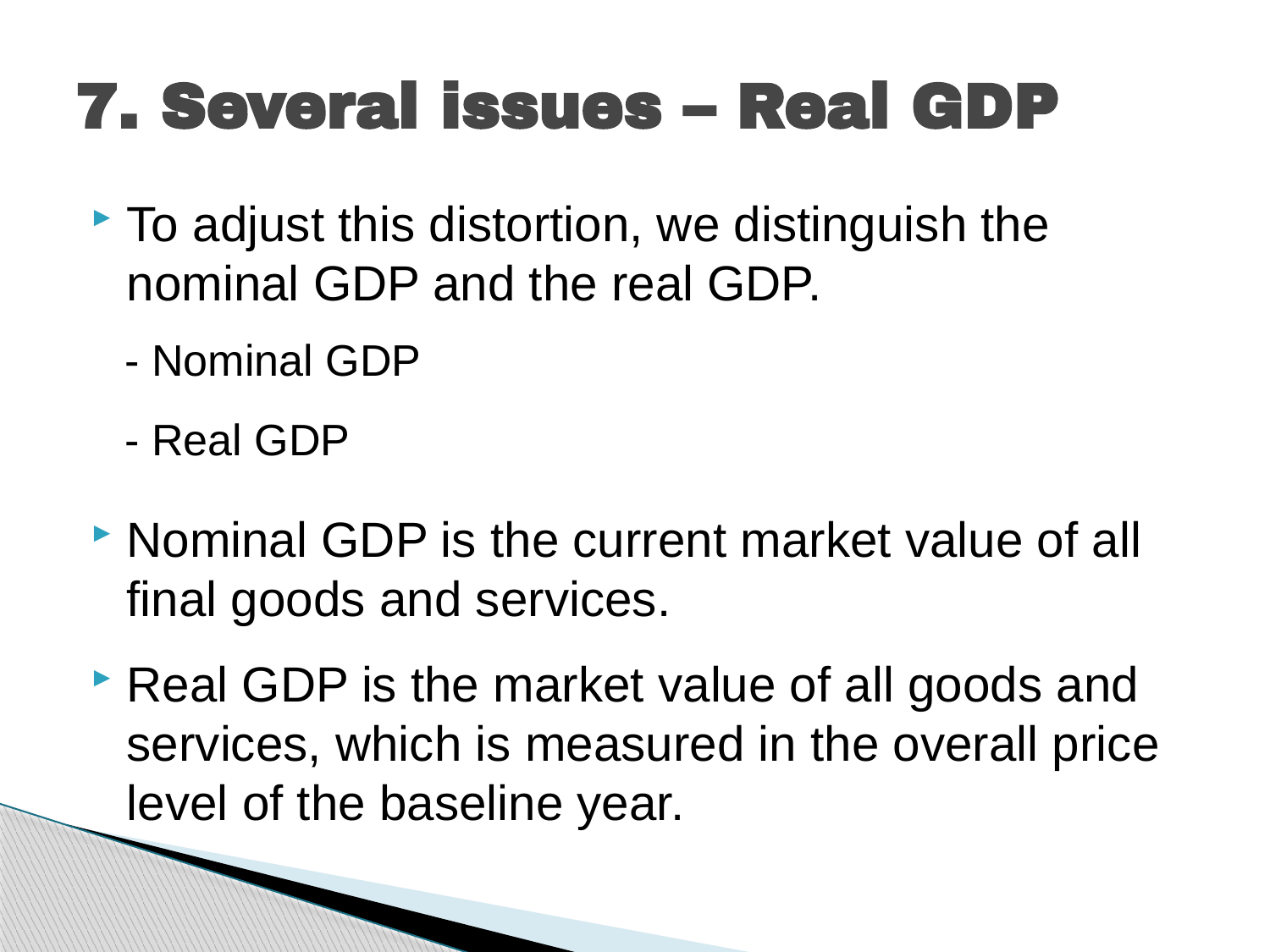

# 7. Several issues – Real GDP
To adjust this distortion, we distinguish the nominal GDP and the real GDP.

Nominal GDP is the current market value of all final goods and services.
Real GDP is the market value of all goods and services, which is measured in the overall price level of the baseline year.
 - Nominal GDP
 - Real GDP